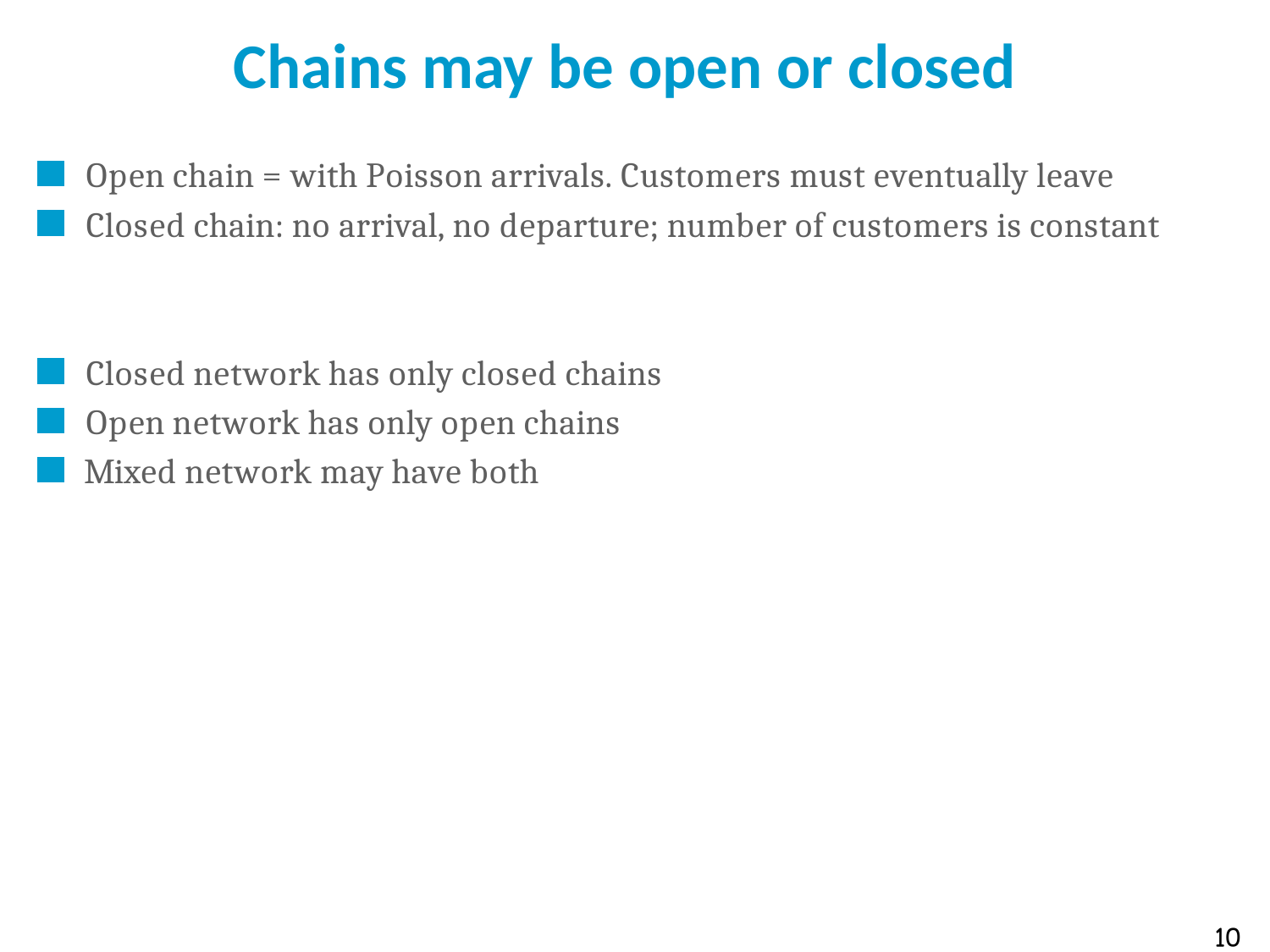

# Chains may be open or closed
Open chain = with Poisson arrivals. Customers must eventually leave
Closed chain: no arrival, no departure; number of customers is constant

Closed network has only closed chains
Open network has only open chains
Mixed network may have both
10